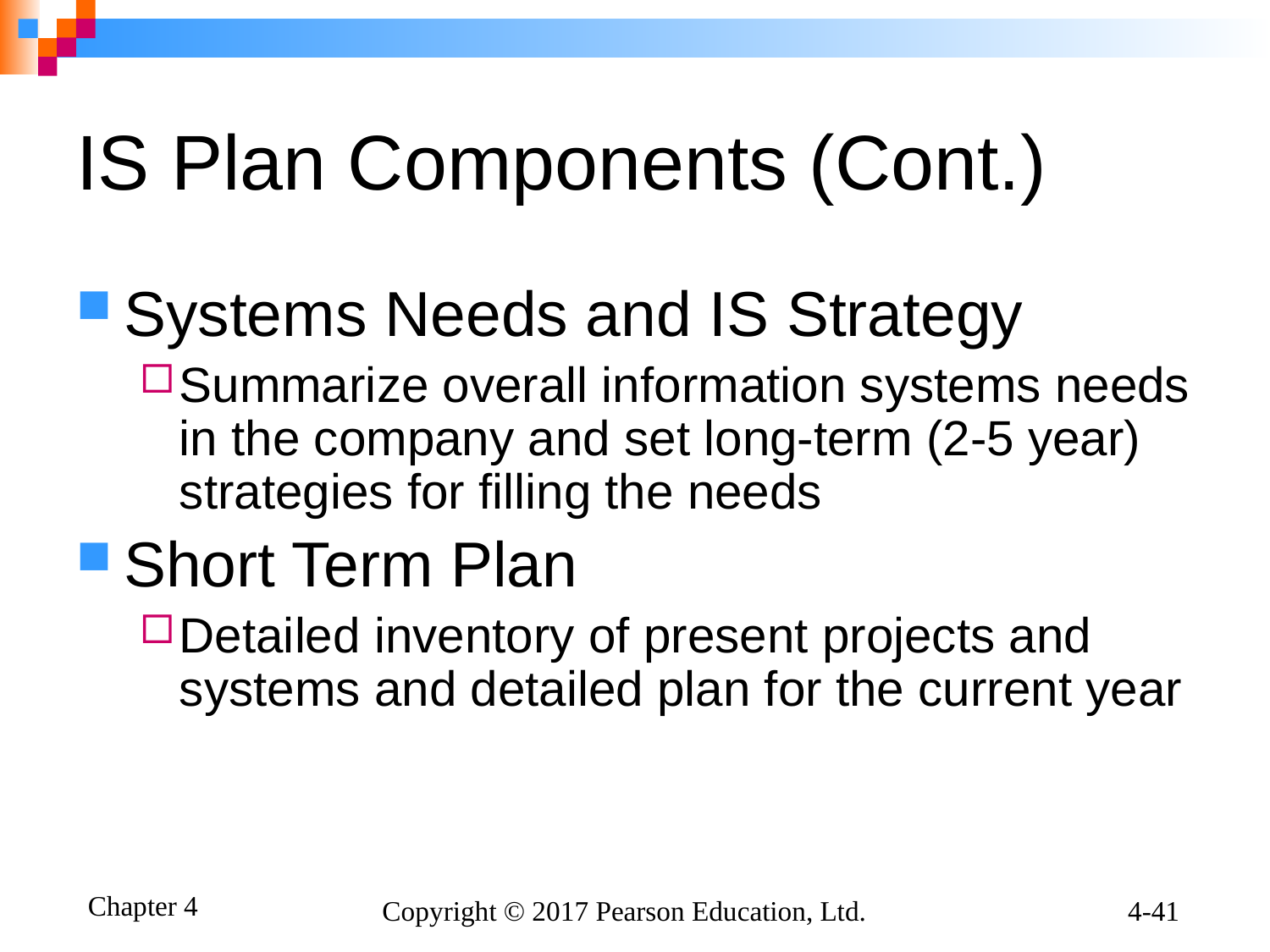

# IS Plan Components (Cont.)
Systems Needs and IS Strategy
Summarize overall information systems needs in the company and set long-term (2-5 year) strategies for filling the needs
Short Term Plan
Detailed inventory of present projects and systems and detailed plan for the current year